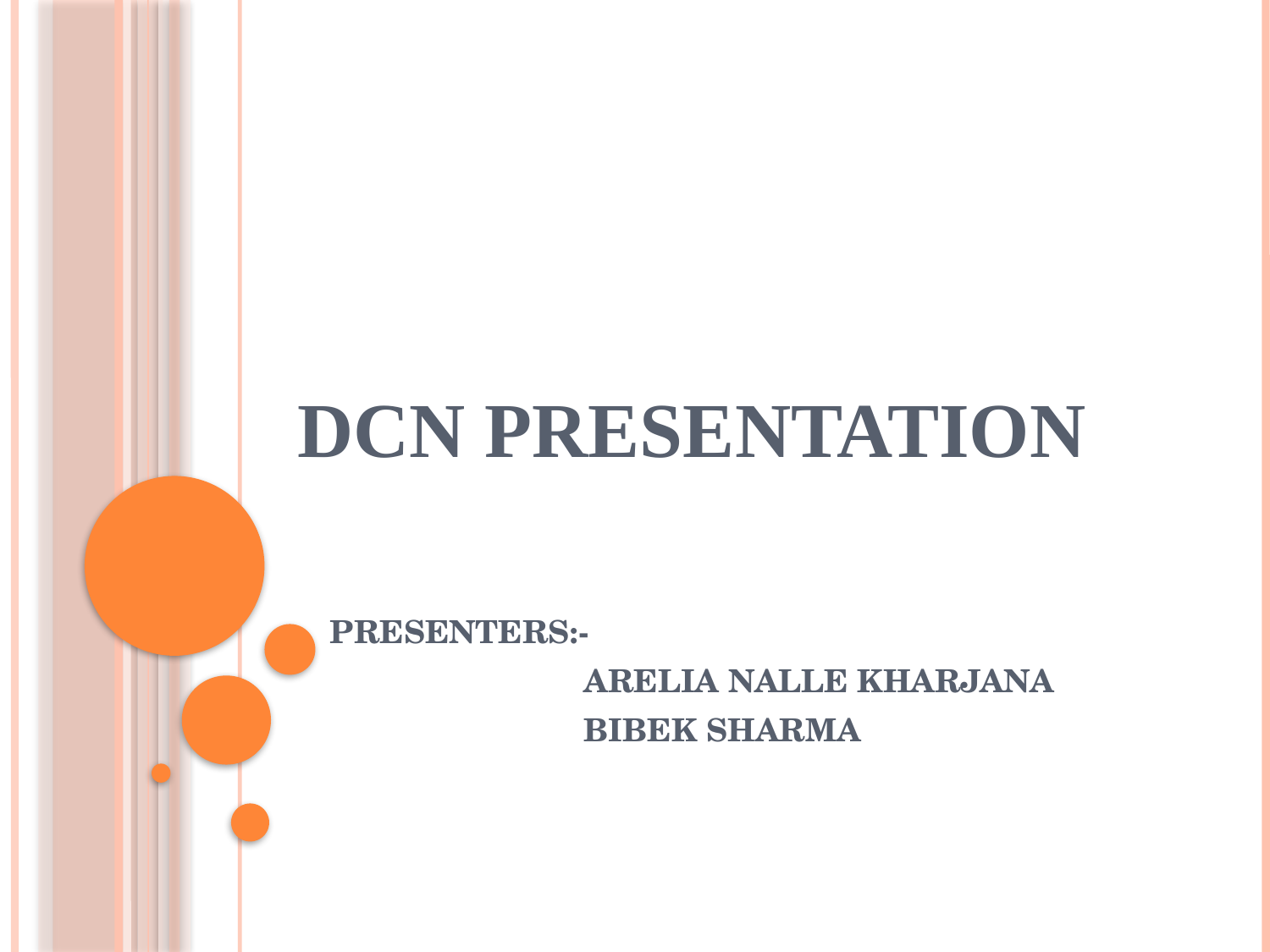

# DCN PRESENTATION
PRESENTERS:-
		ARELIA NALLE KHARJANA
		BIBEK SHARMA